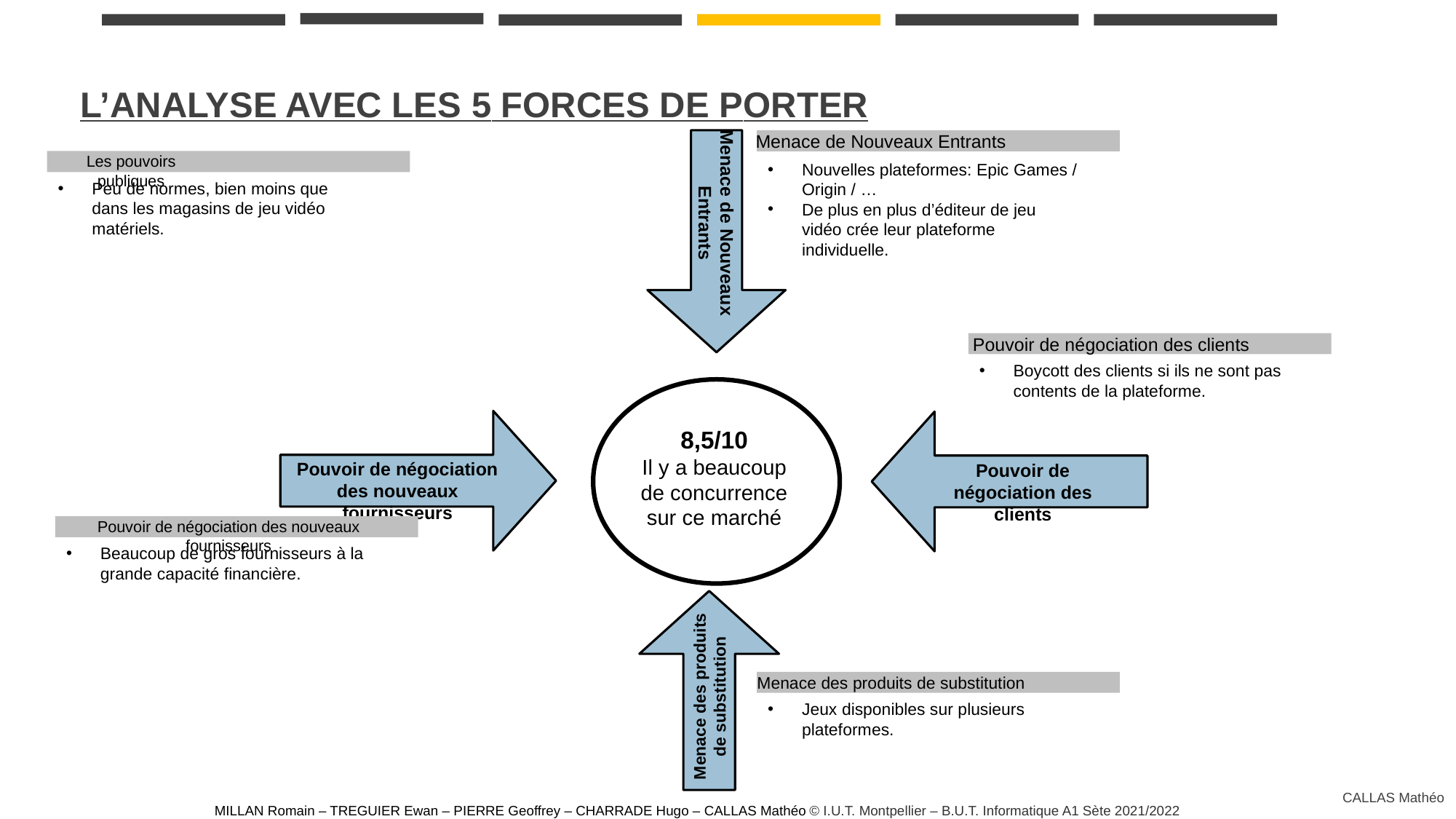

r
# L’analyse avec les 5 forces de Porter
Menace de Nouveaux Entrants

Les pouvoirs publiques

Nouvelles plateformes: Epic Games / Origin / …
De plus en plus d’éditeur de jeu vidéo crée leur plateforme individuelle.

Peu de normes, bien moins que dans les magasins de jeu vidéo matériels.
Menace de Nouveaux Entrants
Pouvoir de négociation des clients

Boycott des clients si ils ne sont pas contents de la plateforme.

8,5/10
Il y a beaucoup de concurrence sur ce marché
Pouvoir de négociation des nouveaux fournisseurs
Pouvoir de négociation des clients
Pouvoir de négociation des nouveaux fournisseurs

Beaucoup de gros fournisseurs à la grande capacité financière.

Menace des produits de substitution
Menace des produits de substitution

Jeux disponibles sur plusieurs plateformes.
CALLAS Mathéo
MILLAN Romain – TREGUIER Ewan – PIERRE Geoffrey – CHARRADE Hugo – CALLAS Mathéo © I.U.T. Montpellier – B.U.T. Informatique A1 Sète 2021/2022